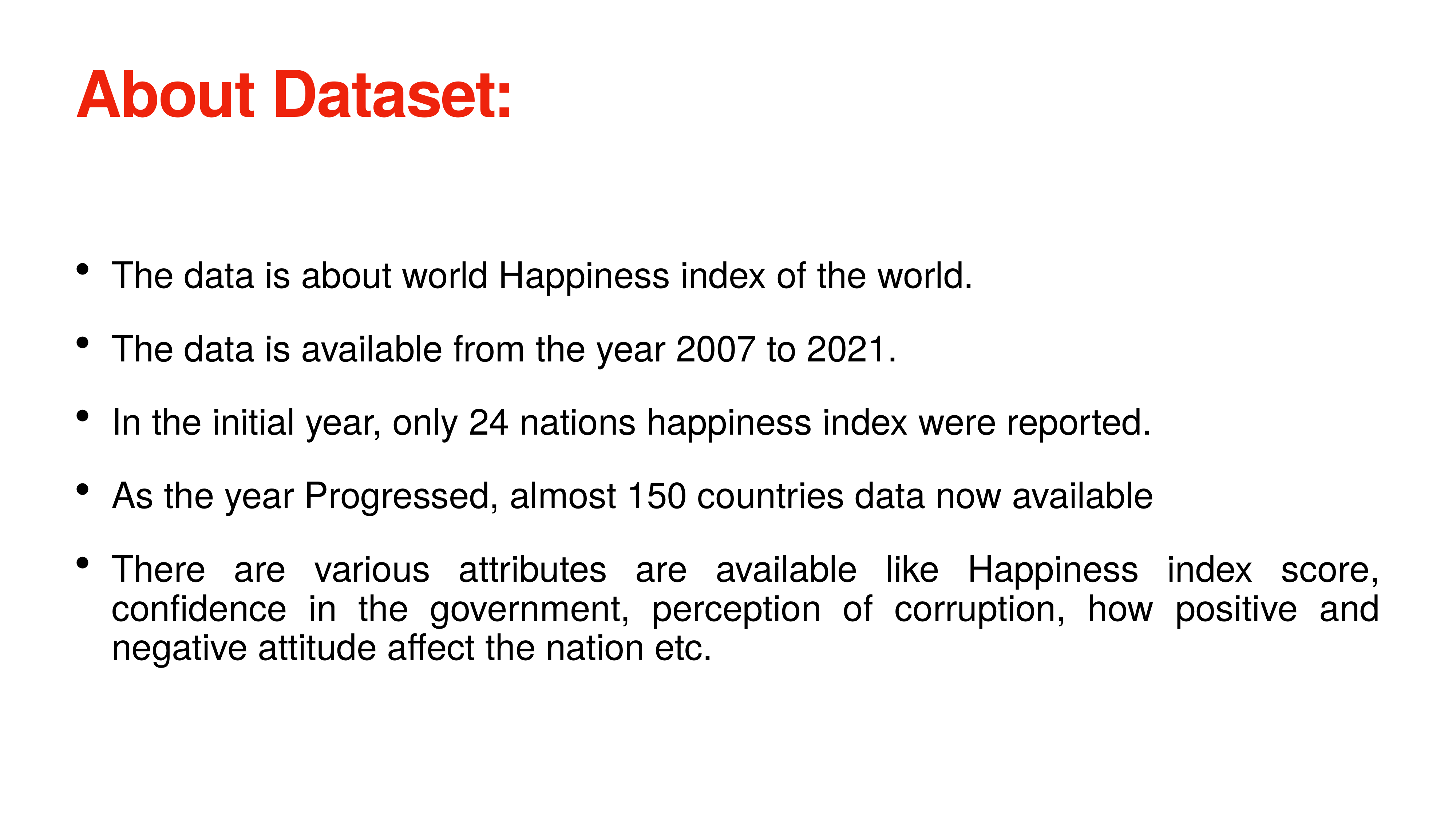

# About Dataset:

The data is about world Happiness index of the world.
The data is available from the year 2007 to 2021.
In the initial year, only 24 nations happiness index were reported.
As the year Progressed, almost 150 countries data now available
There are various attributes are available like Happiness index score, confidence in the government, perception of corruption, how positive and negative attitude affect the nation etc.